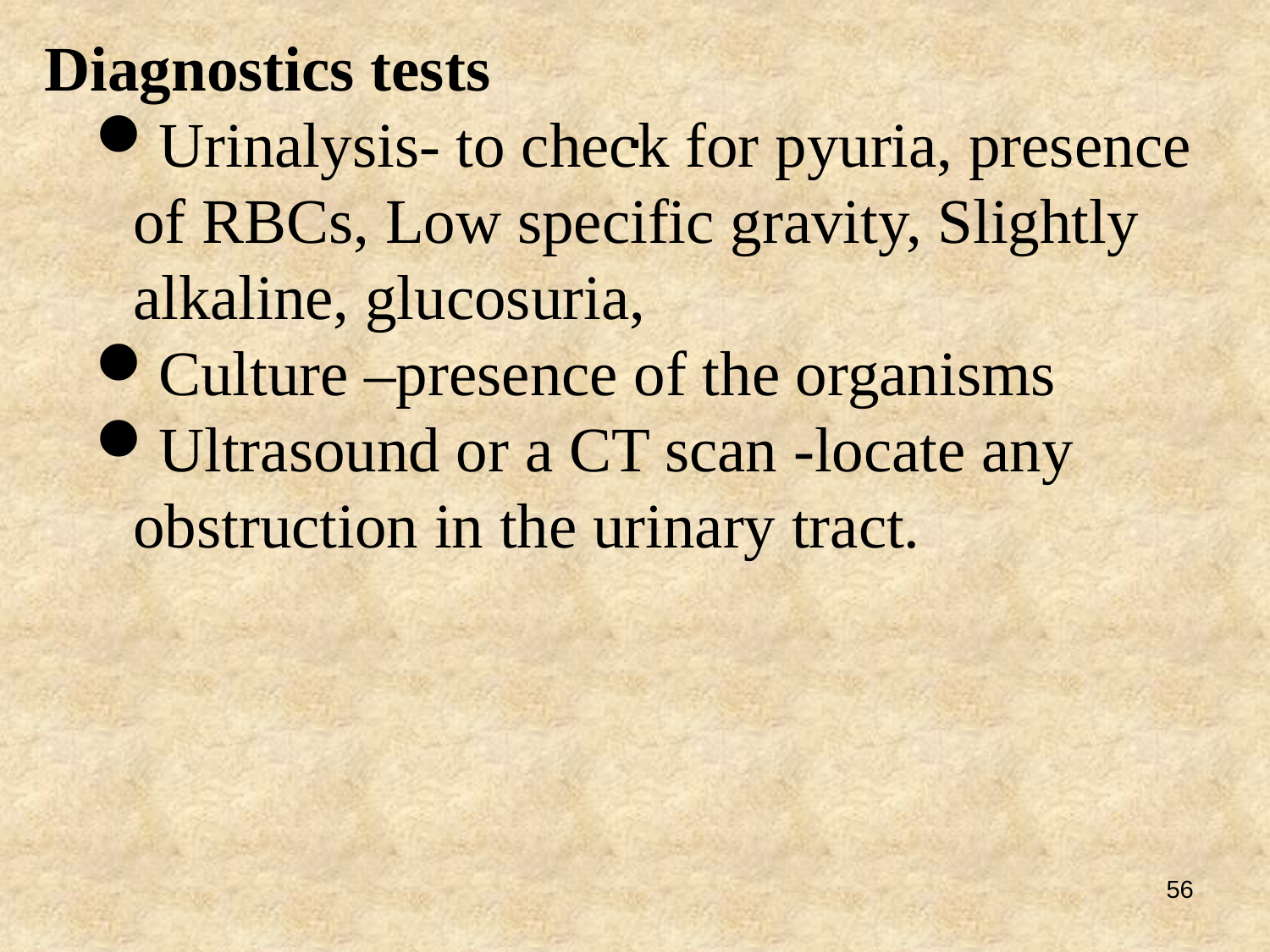

Diagnostics tests
Urinalysis- to check for pyuria, presence of RBCs, Low specific gravity, Slightly alkaline, glucosuria,
Culture –presence of the organisms
Ultrasound or a CT scan -locate any obstruction in the urinary tract.
# .
56